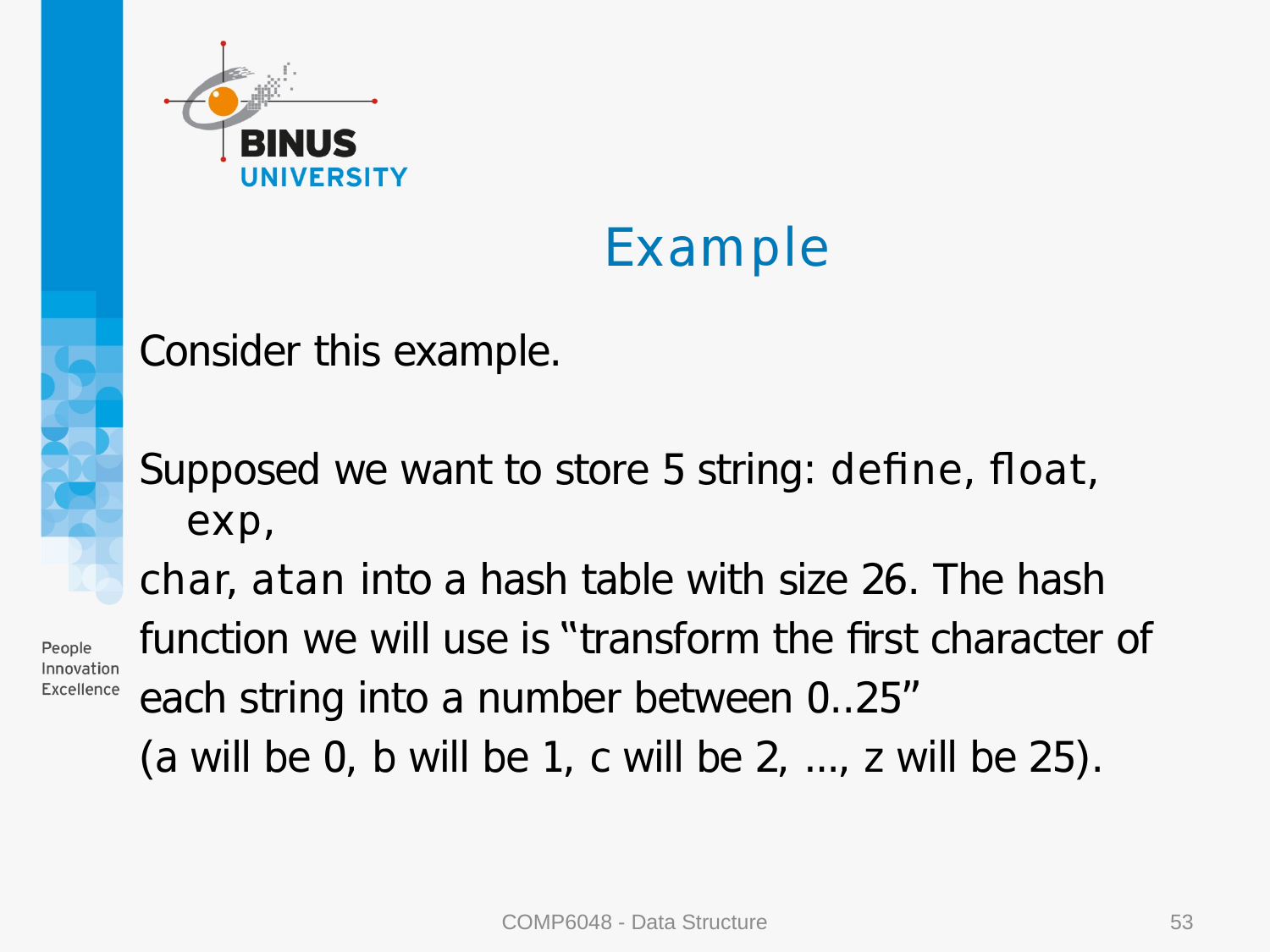

# Example
Consider this example.

Supposed we want to store 5 string: define, float, exp,
char, atan into a hash table with size 26. The hash
function we will use is “transform the first character of
each string into a number between 0..25”
(a will be 0, b will be 1, c will be 2, …, z will be 25).
COMP6048 - Data Structure
53